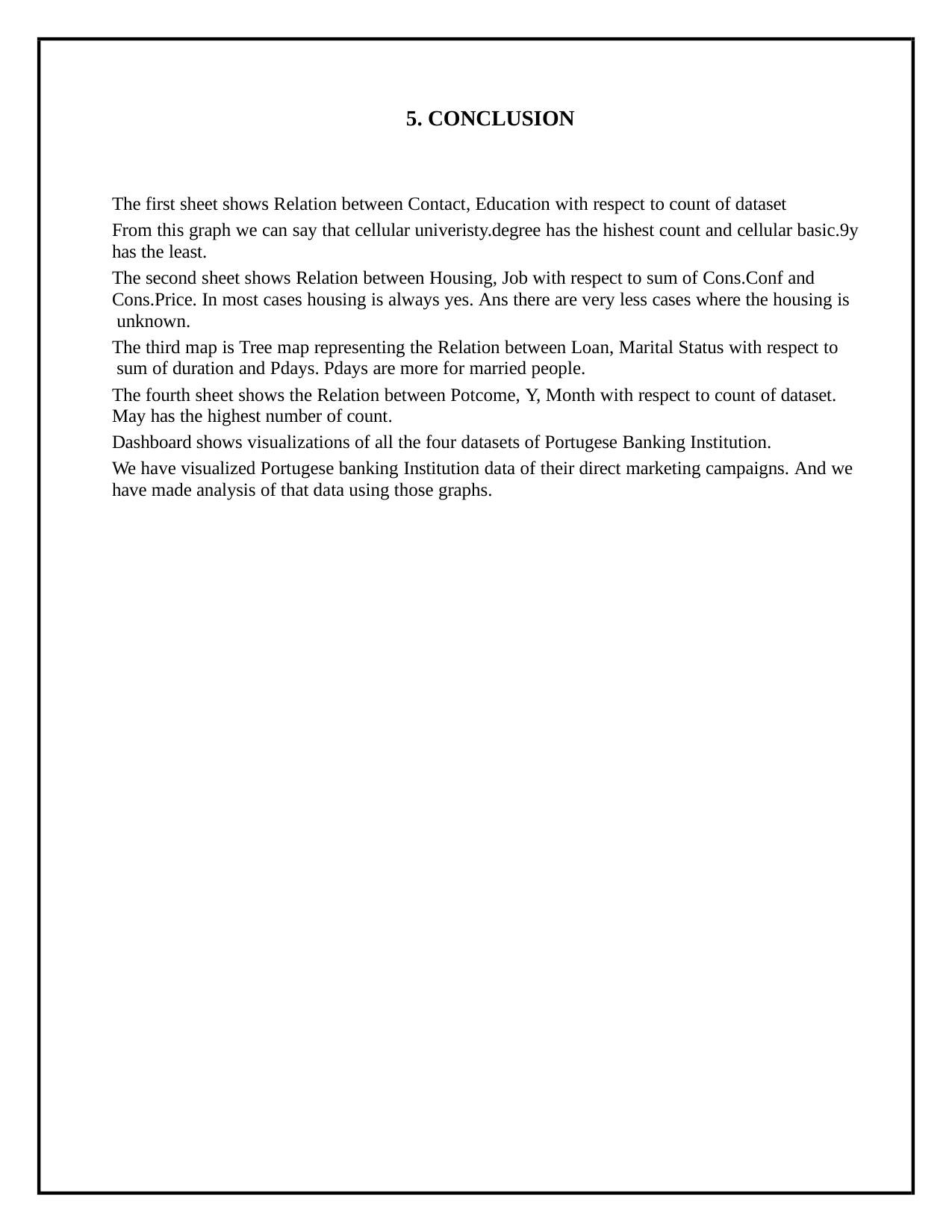

5. CONCLUSION

The first sheet shows Relation between Contact, Education with respect to count of dataset
From this graph we can say that cellular univeristy.degree has the hishest count and cellular basic.9y  has the least.
The second sheet shows Relation between Housing, Job with respect to sum of Cons.Conf and  Cons.Price. In most cases housing is always yes. Ans there are very less cases where the housing is  unknown.
The third map is Tree map representing the Relation between Loan, Marital Status with respect to  sum of duration and Pdays. Pdays are more for married people.
The fourth sheet shows the Relation between Potcome, Y, Month with respect to count of dataset.  May has the highest number of count.
Dashboard shows visualizations of all the four datasets of Portugese Banking Institution.
We have visualized Portugese banking Institution data of their direct marketing campaigns. And we  have made analysis of that data using those graphs.